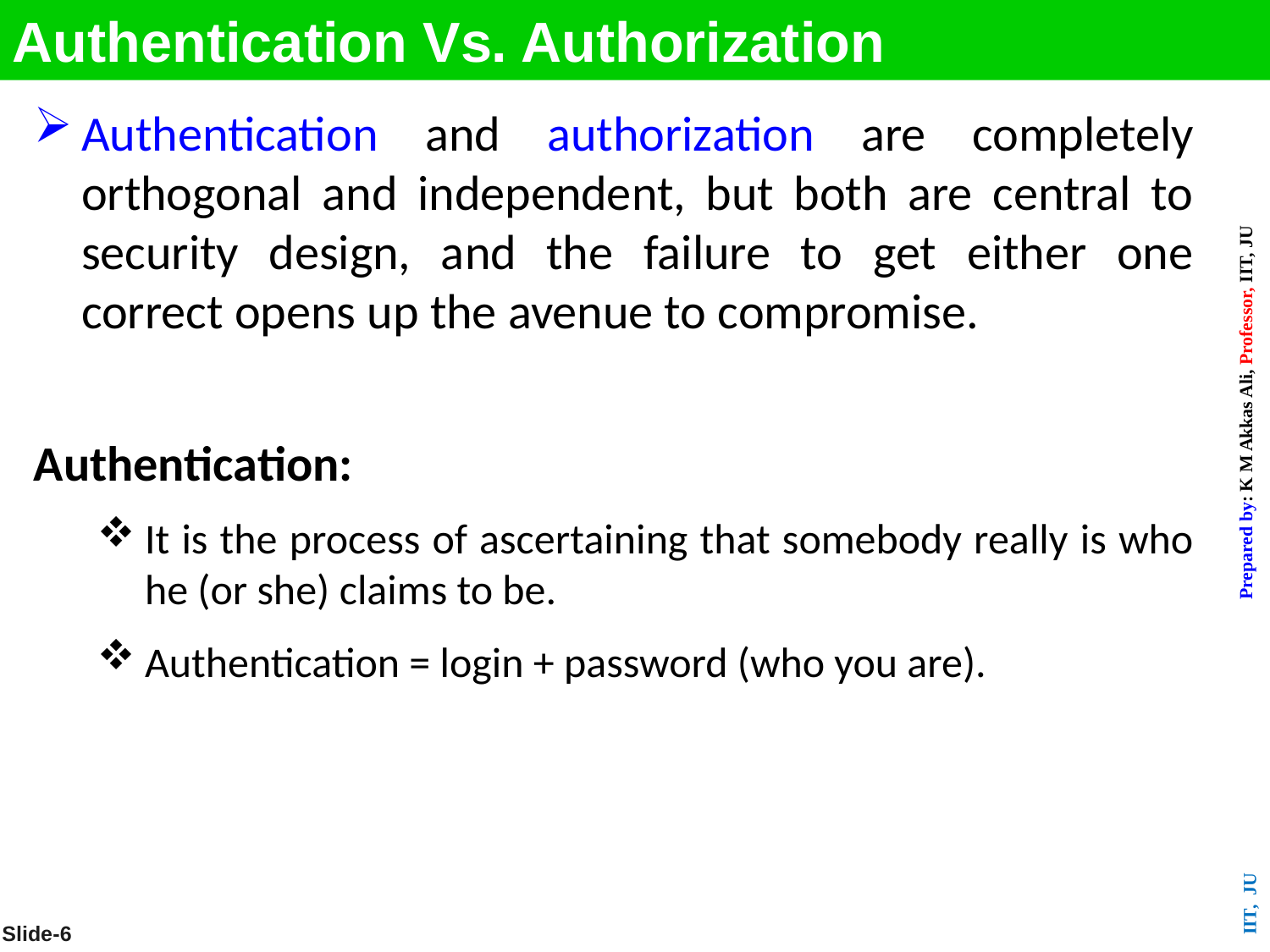

Authentication Vs. Authorization
Authentication and authorization are completely orthogonal and independent, but both are central to security design, and the failure to get either one correct opens up the avenue to compromise.

Authentication:
It is the process of ascertaining that somebody really is who he (or she) claims to be.
Authentication = login + password (who you are).
Slide-6